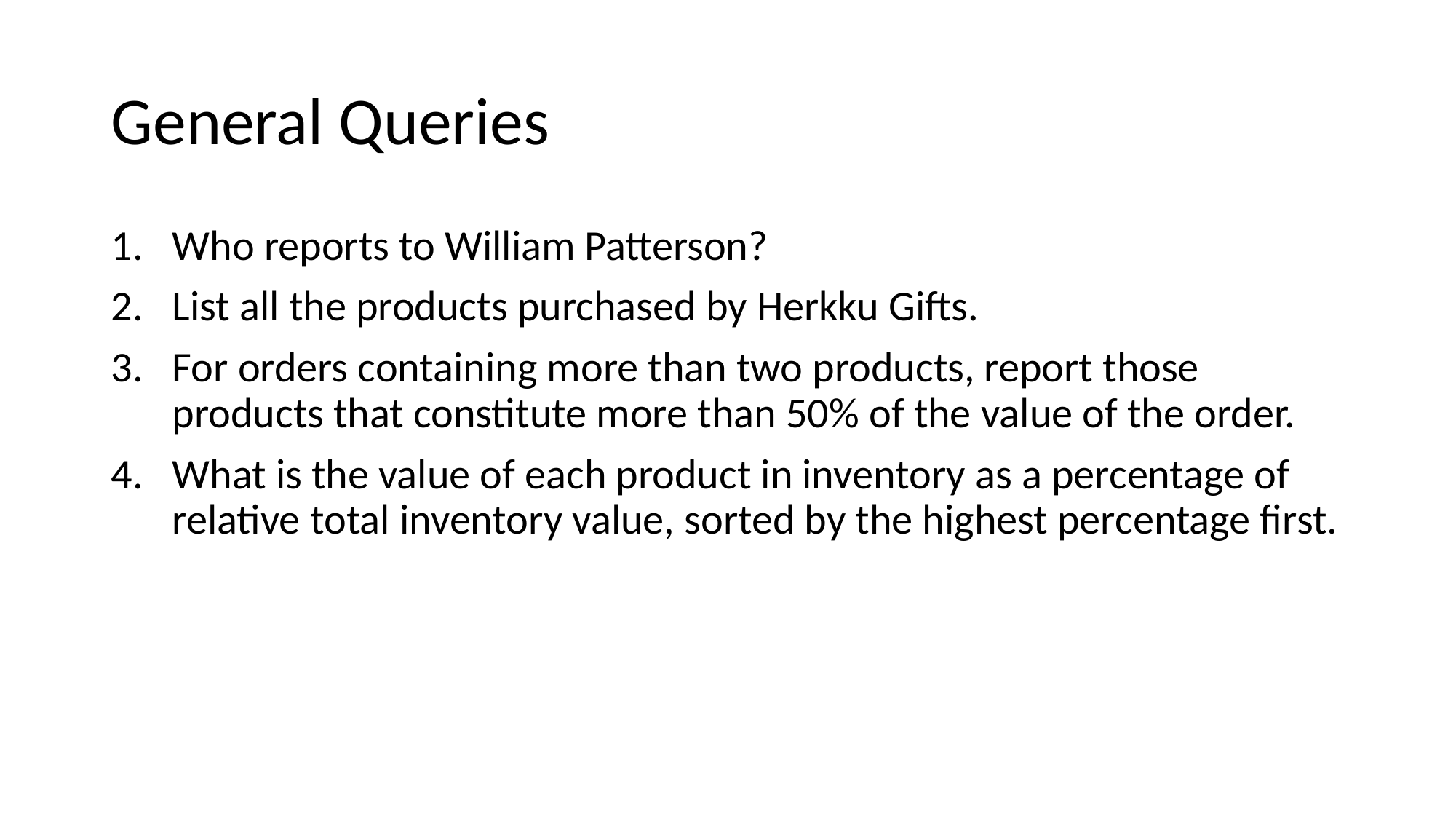

# General Queries
Who reports to William Patterson?
List all the products purchased by Herkku Gifts.
For orders containing more than two products, report those products that constitute more than 50% of the value of the order.
What is the value of each product in inventory as a percentage of relative total inventory value, sorted by the highest percentage first.